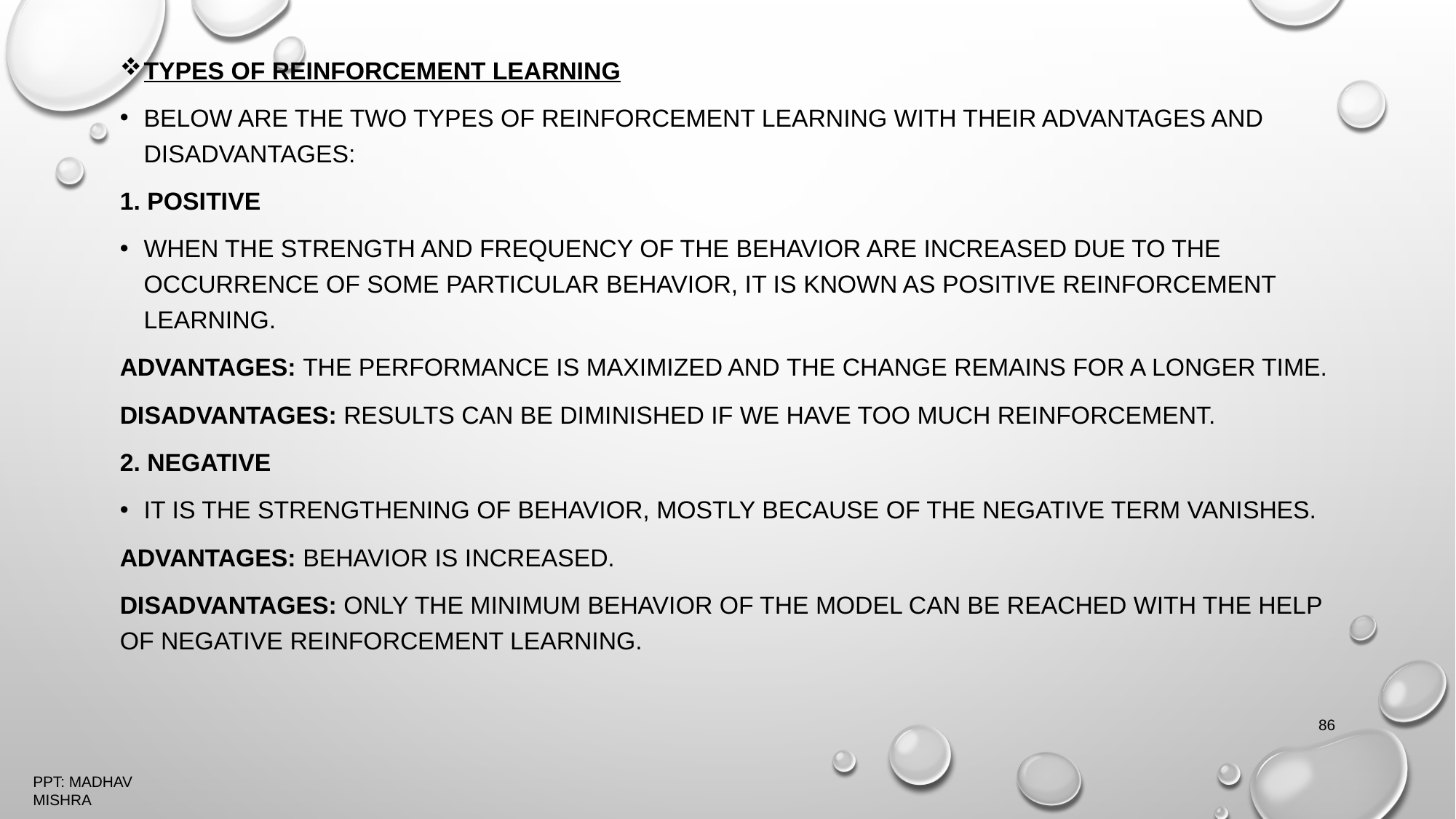

Types of Reinforcement Learning
Below are the two types of reinforcement learning with their advantages and disadvantages:
1. Positive
When the strength and frequency of the behavior are increased due to the occurrence of some particular behavior, it is known as Positive Reinforcement Learning.
Advantages: The performance is maximized and the change remains for a longer time.
Disadvantages: Results can be diminished if we have too much reinforcement.
2. Negative
It is the strengthening of behavior, mostly because of the negative term vanishes.
Advantages: Behavior is increased.
Disadvantages: Only the minimum behavior of the model can be reached with the help of negative reinforcement learning.
86
PPT: MADHAV MISHRA